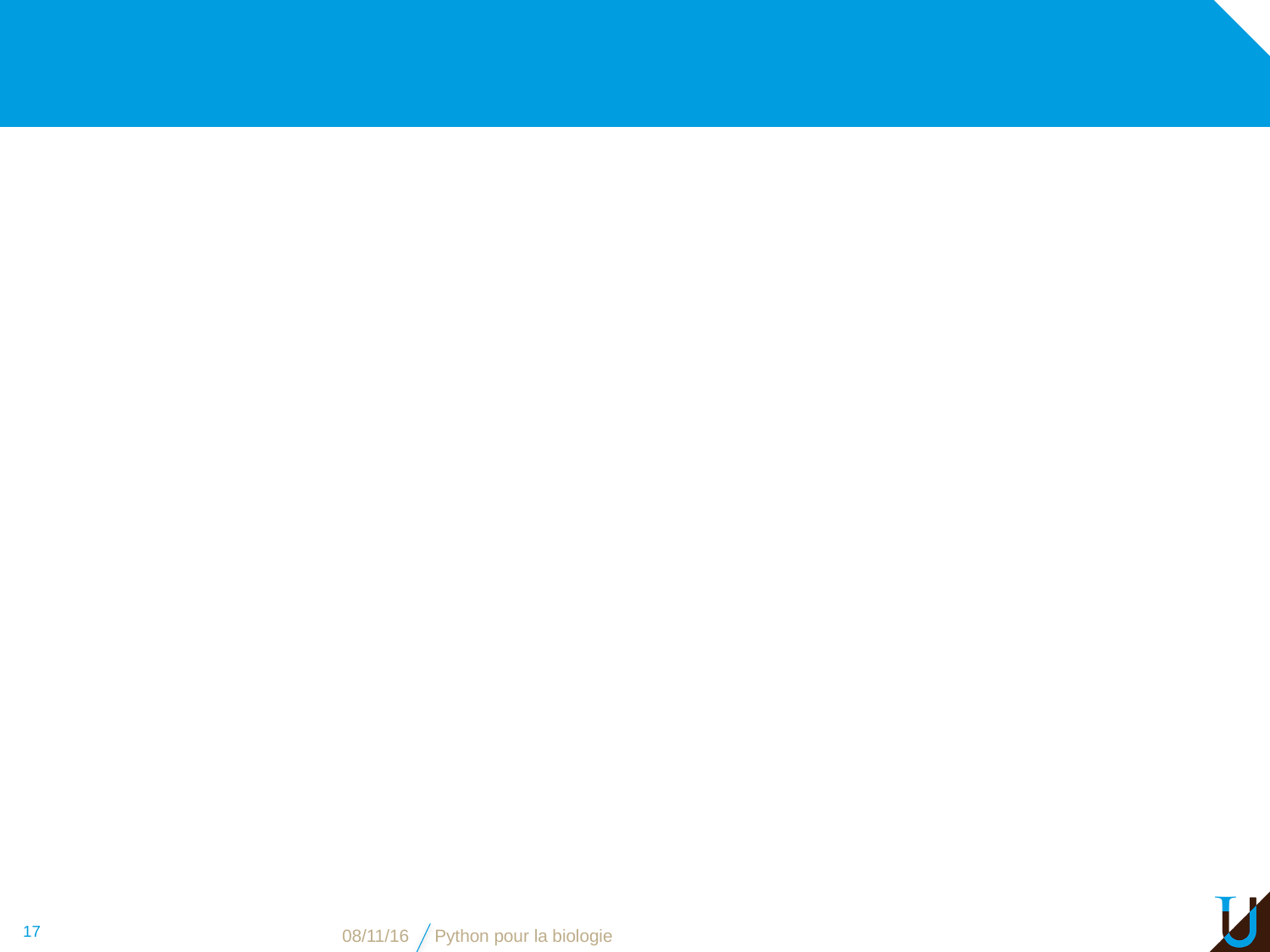

#

17
08/11/16
Python pour la biologie